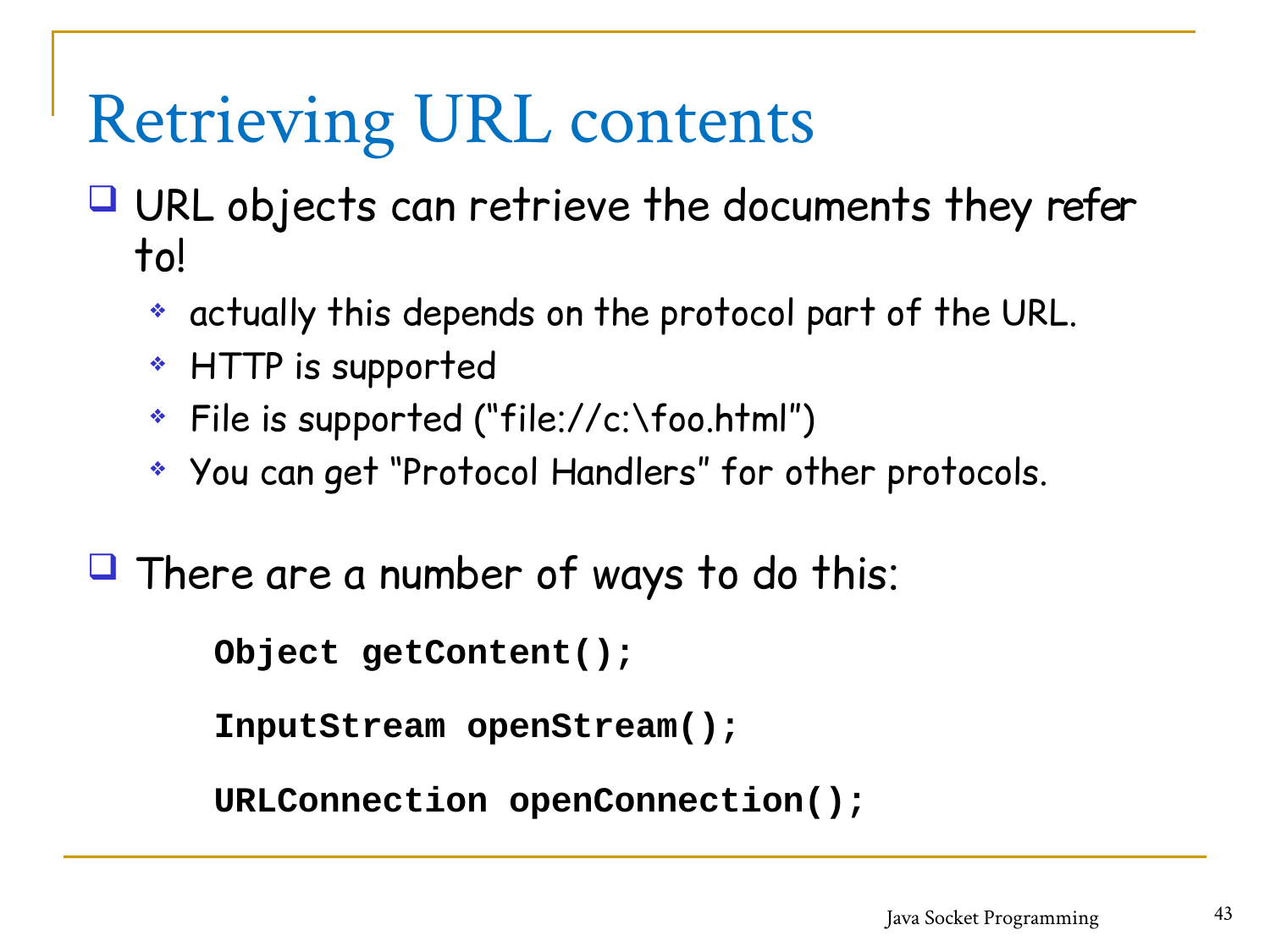

# Retrieving URL contents
URL objects can retrieve the documents they refer  to!
actually this depends on the protocol part of the URL.
HTTP is supported
File is supported (“file://c:\foo.html”)
You can get “Protocol Handlers” for other protocols.

There are a number of ways to do this:
Object getContent();  InputStream openStream();  URLConnection openConnection();
Java Socket Programming
43